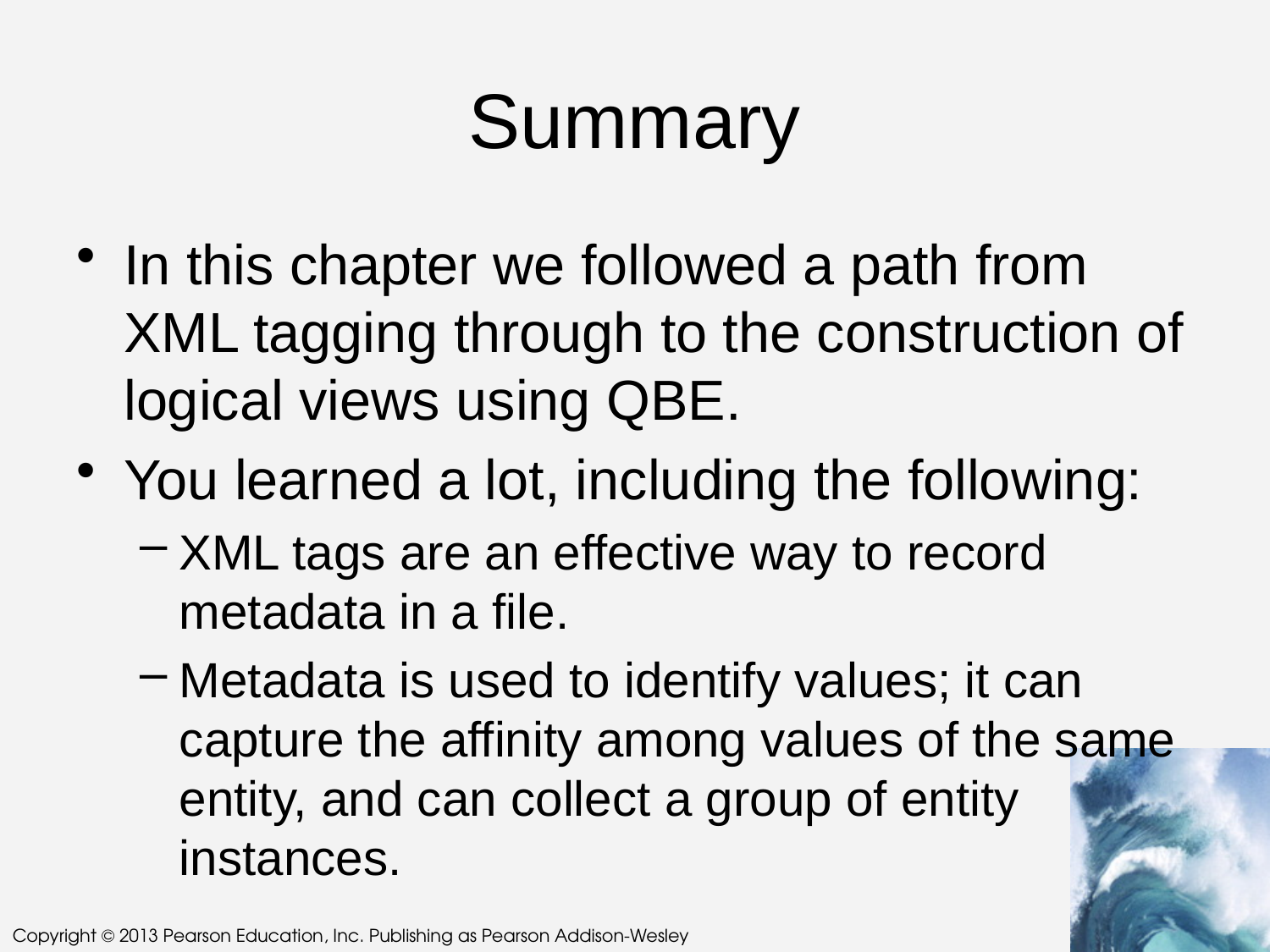

# Summary
In this chapter we followed a path from XML tagging through to the construction of logical views using QBE.
You learned a lot, including the following:
XML tags are an effective way to record metadata in a file.
Metadata is used to identify values; it can capture the affinity among values of the same entity, and can collect a group of entity instances.